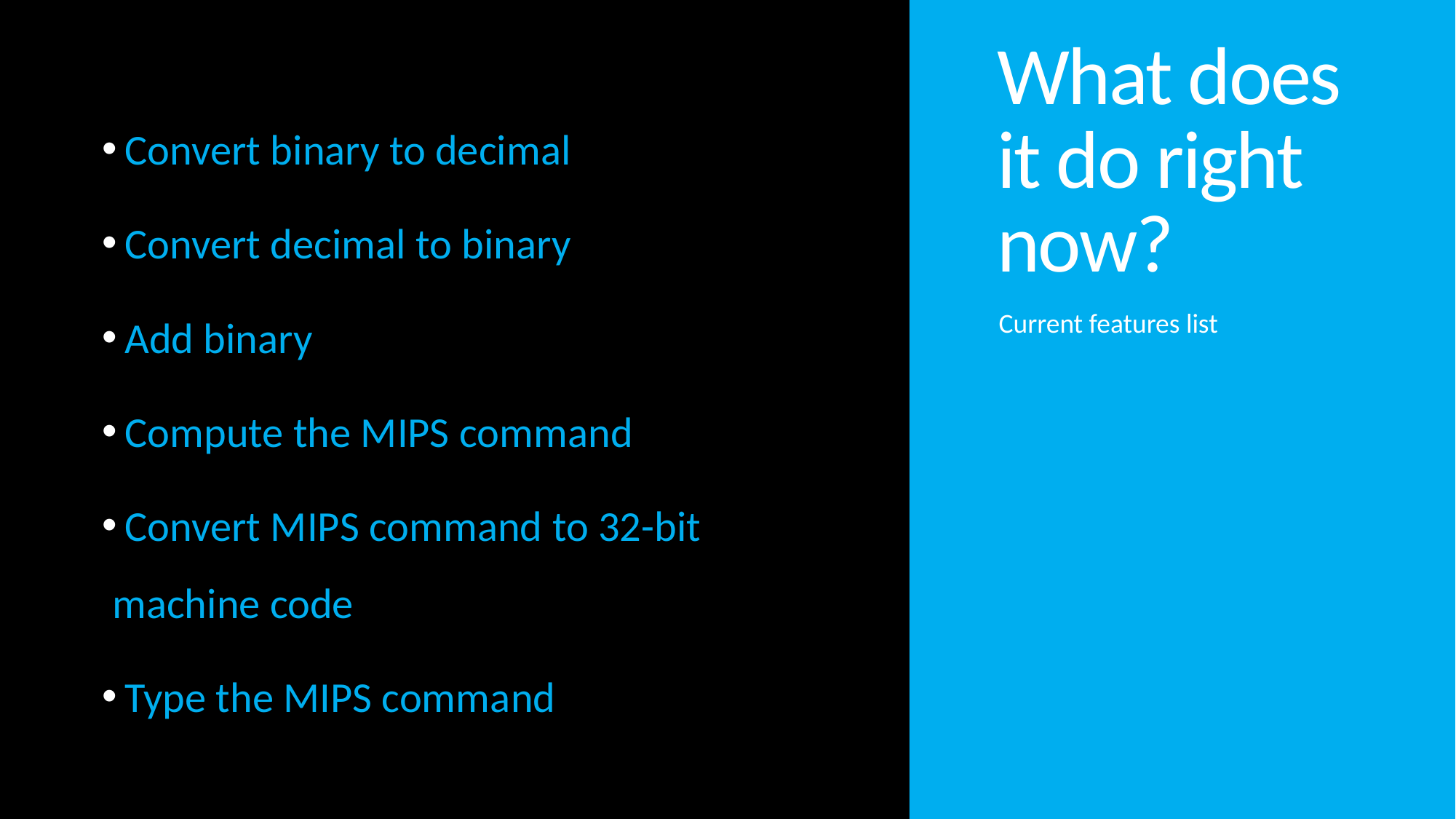

# What does it do right now?
 Convert binary to decimal
 Convert decimal to binary
 Add binary
 Compute the MIPS command
 Convert MIPS command to 32-bit machine code
 Type the MIPS command
Current features list